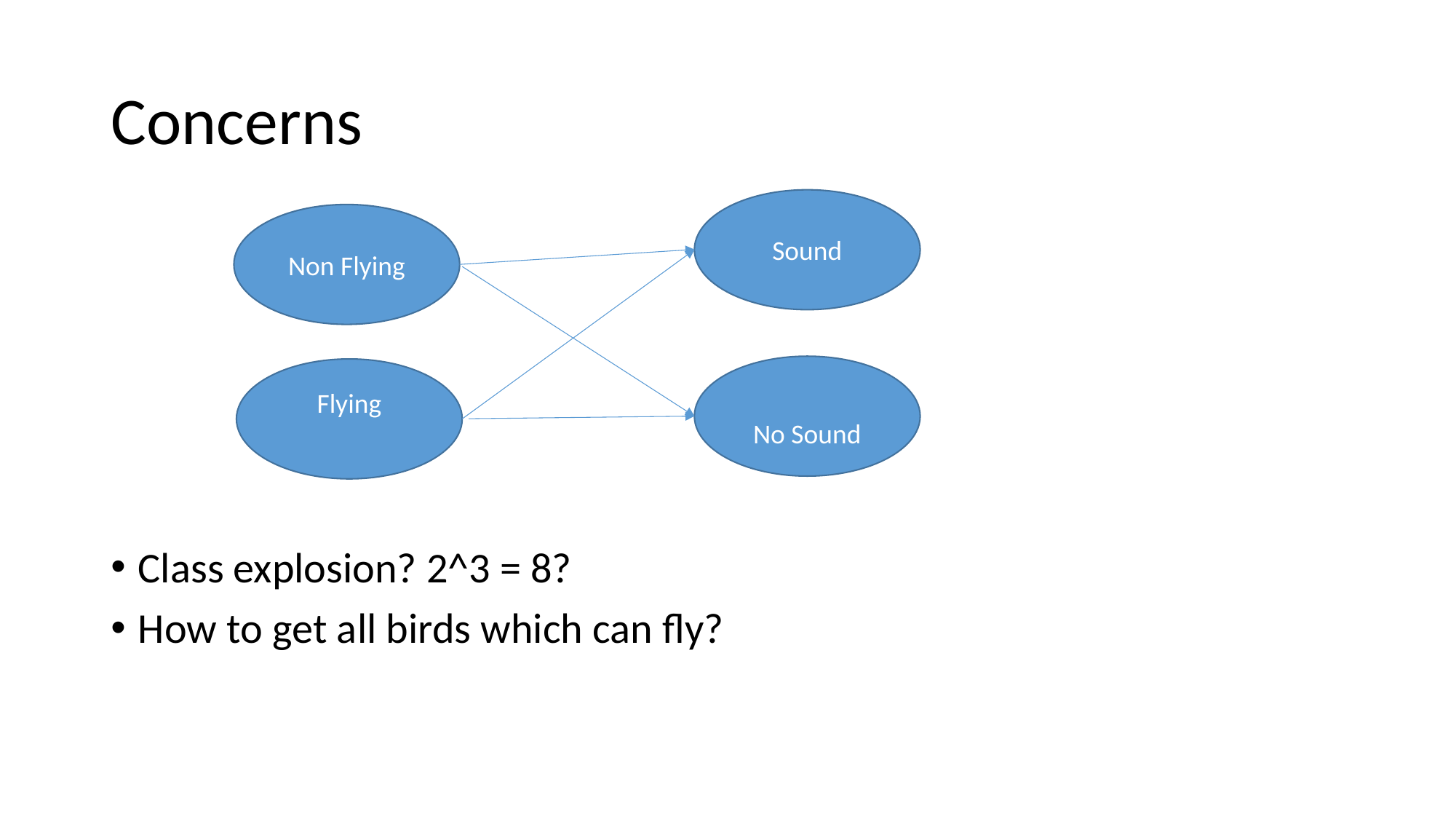

# Concerns

Class explosion? 2^3 = 8?
How to get all birds which can fly?
Sound
Non Flying

No Sound
Flying